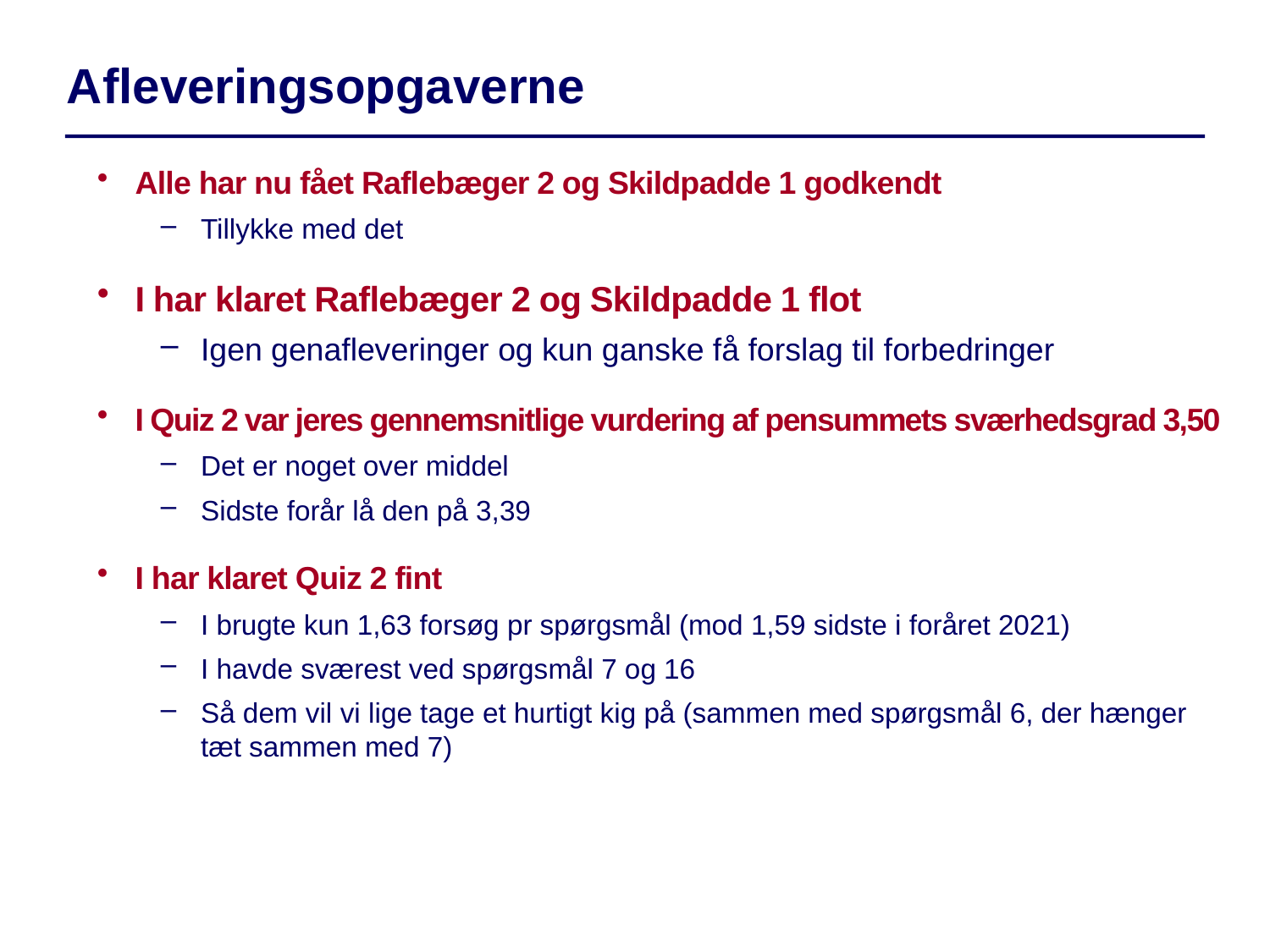

Afleveringsopgaverne
Alle har nu fået Raflebæger 2 og Skildpadde 1 godkendt
Tillykke med det
I har klaret Raflebæger 2 og Skildpadde 1 flot
Igen genafleveringer og kun ganske få forslag til forbedringer
I Quiz 2 var jeres gennemsnitlige vurdering af pensummets sværhedsgrad 3,50
Det er noget over middel
Sidste forår lå den på 3,39
I har klaret Quiz 2 fint
I brugte kun 1,63 forsøg pr spørgsmål (mod 1,59 sidste i foråret 2021)
I havde sværest ved spørgsmål 7 og 16
Så dem vil vi lige tage et hurtigt kig på (sammen med spørgsmål 6, der hænger tæt sammen med 7)